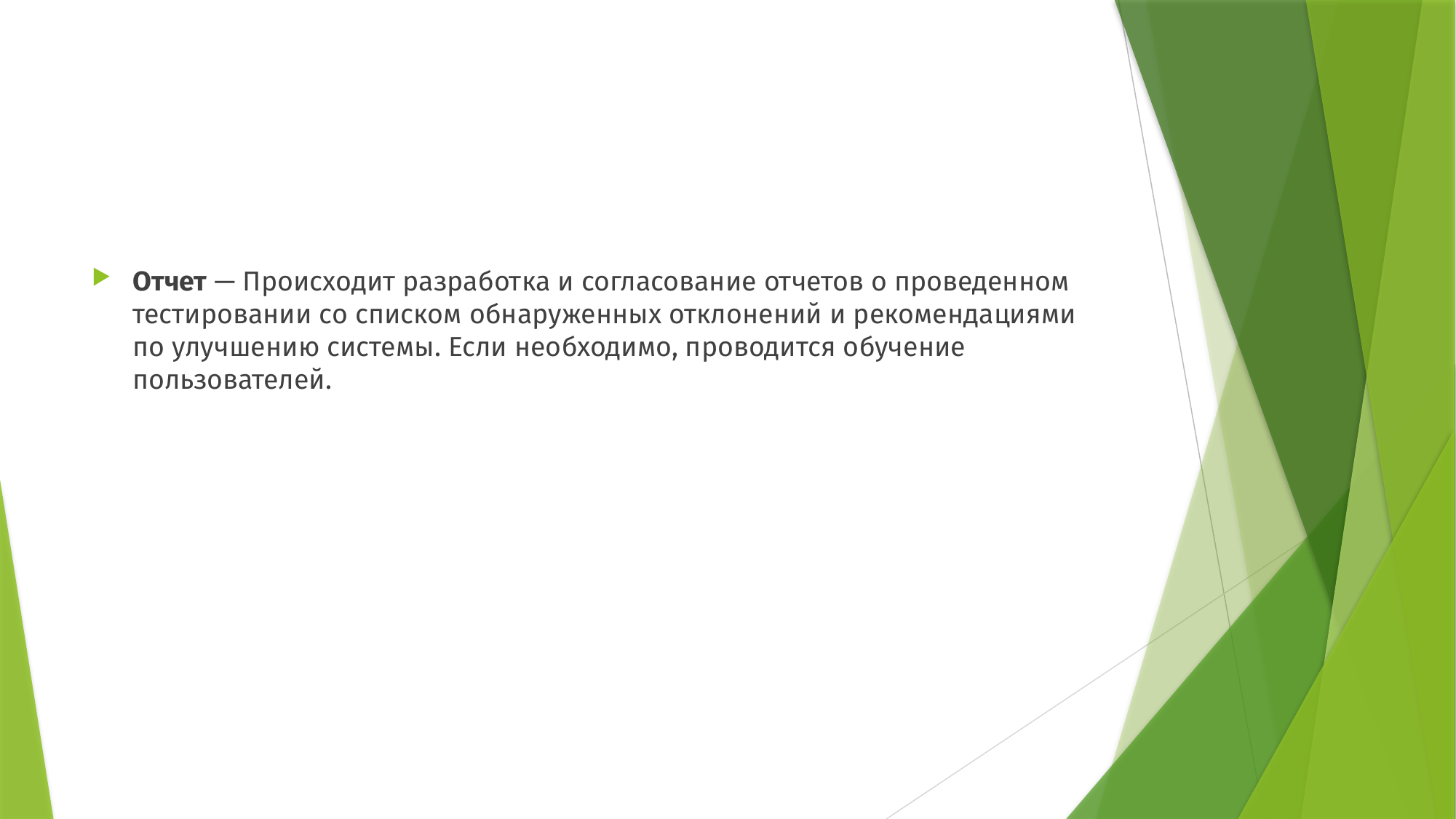

#
Отчет — Происходит разработка и согласование отчетов о проведенном тестировании со списком обнаруженных отклонений и рекомендациями по улучшению системы. Если необходимо, проводится обучение пользователей.